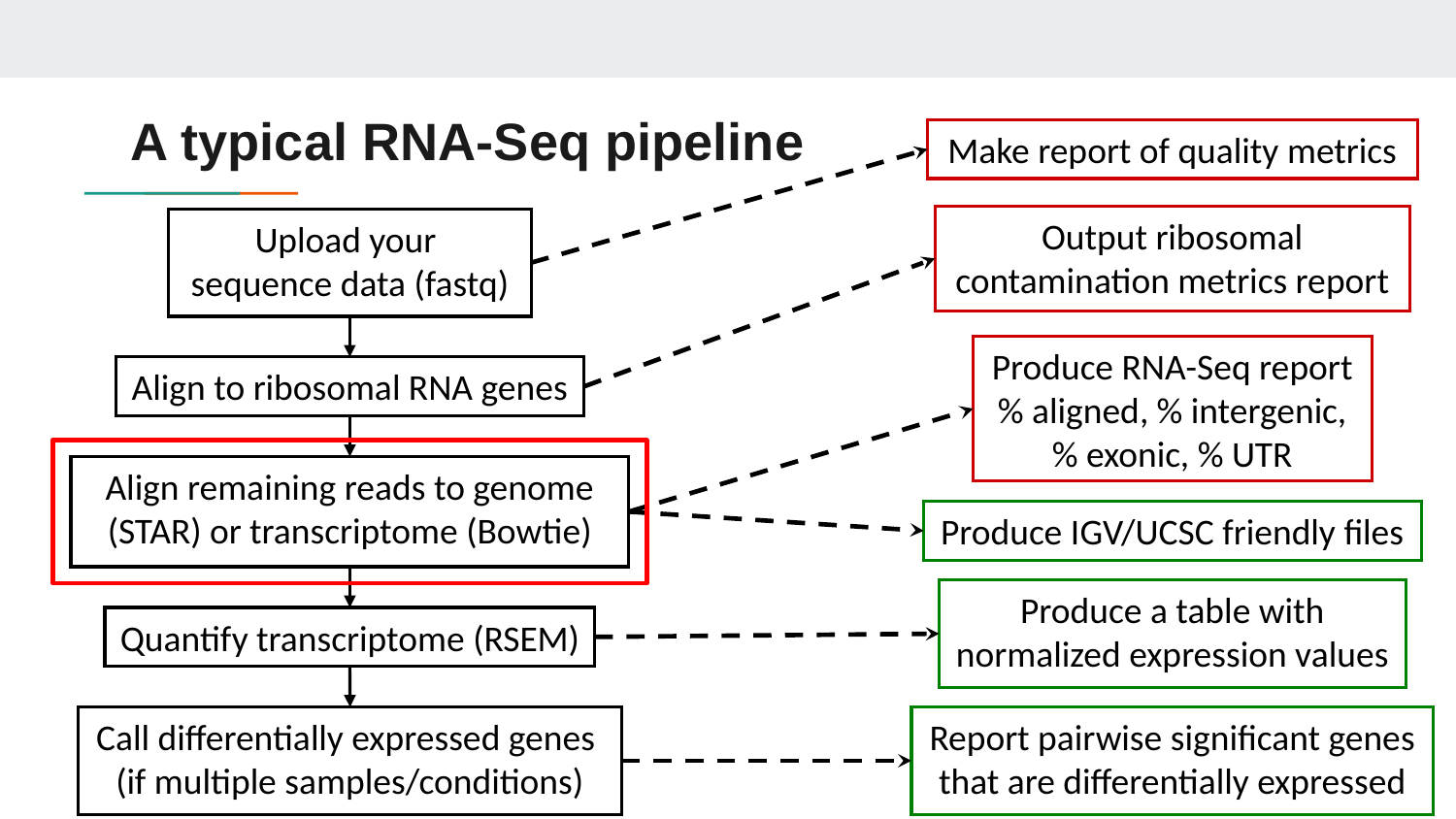

# A typical RNA-Seq pipeline
Make report of quality metrics
Output ribosomal contamination metrics report
Upload your
sequence data (fastq)
Align to ribosomal RNA genes
Produce RNA-Seq report
% aligned, % intergenic, % exonic, % UTR
Align remaining reads to genome (STAR) or transcriptome (Bowtie)

Produce IGV/UCSC friendly files
Quantify transcriptome (RSEM)
Produce a table with normalized expression values
Call differentially expressed genes
(if multiple samples/conditions)
Report pairwise significant genes that are differentially expressed